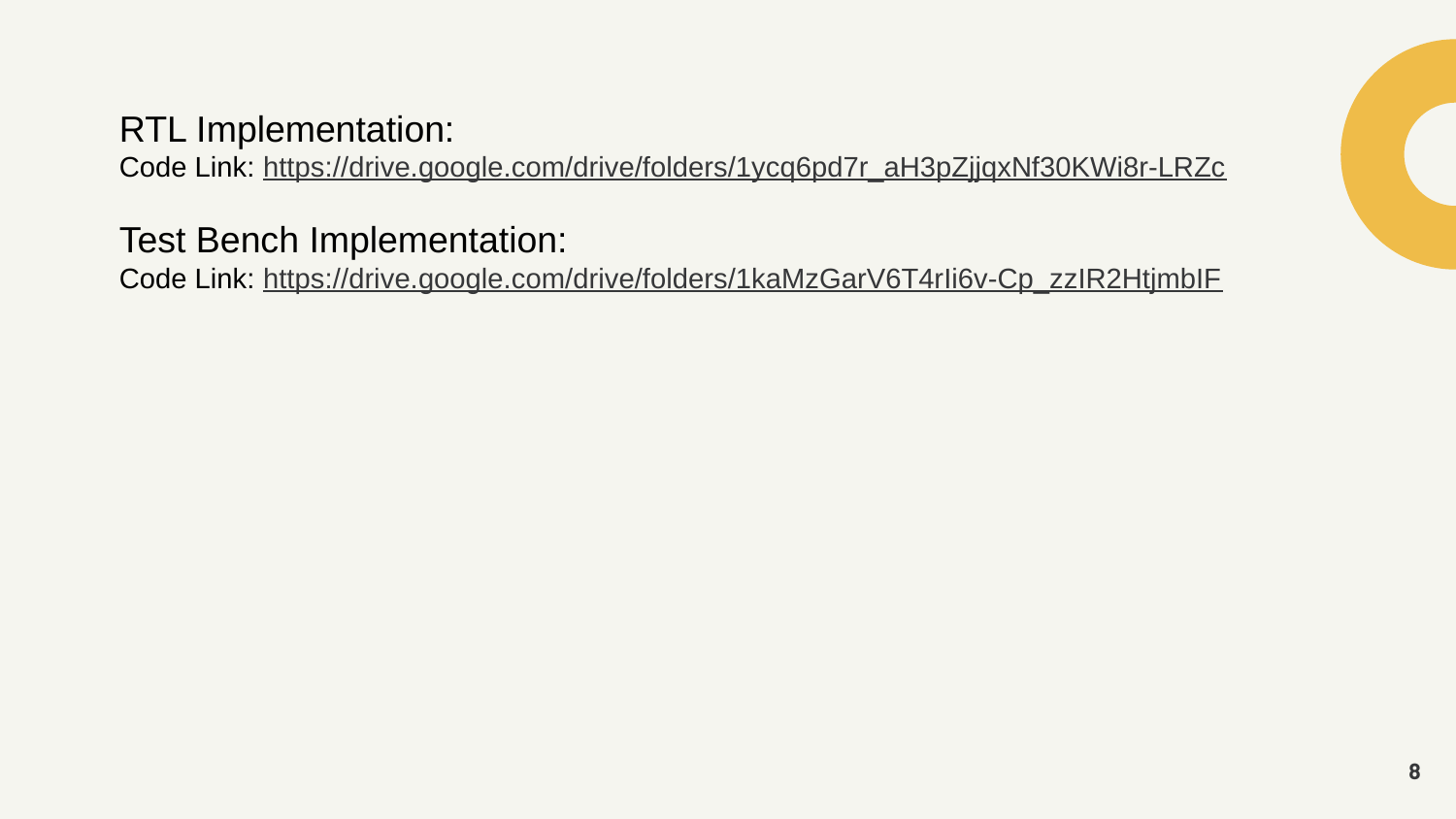

RTL Implementation:
Code Link: https://drive.google.com/drive/folders/1ycq6pd7r_aH3pZjjqxNf30KWi8r-LRZc

Test Bench Implementation:
Code Link: https://drive.google.com/drive/folders/1kaMzGarV6T4rIi6v-Cp_zzIR2HtjmbIF

8